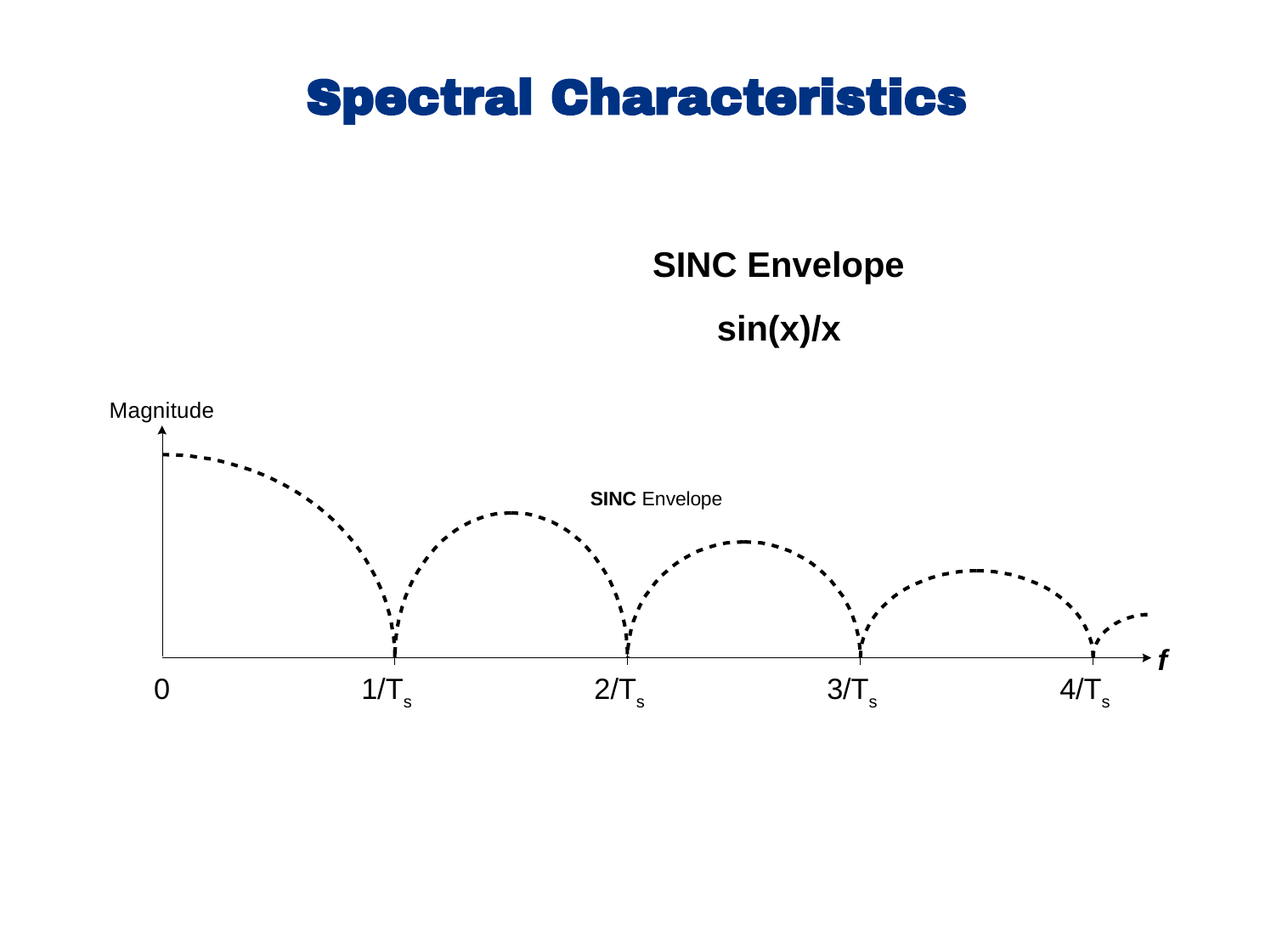

# Spectral Characteristics
SINC Envelope sin(x)/x

Magnitude

SINC Envelope

f

0
1/Ts
2/Ts
3/Ts
4/Ts